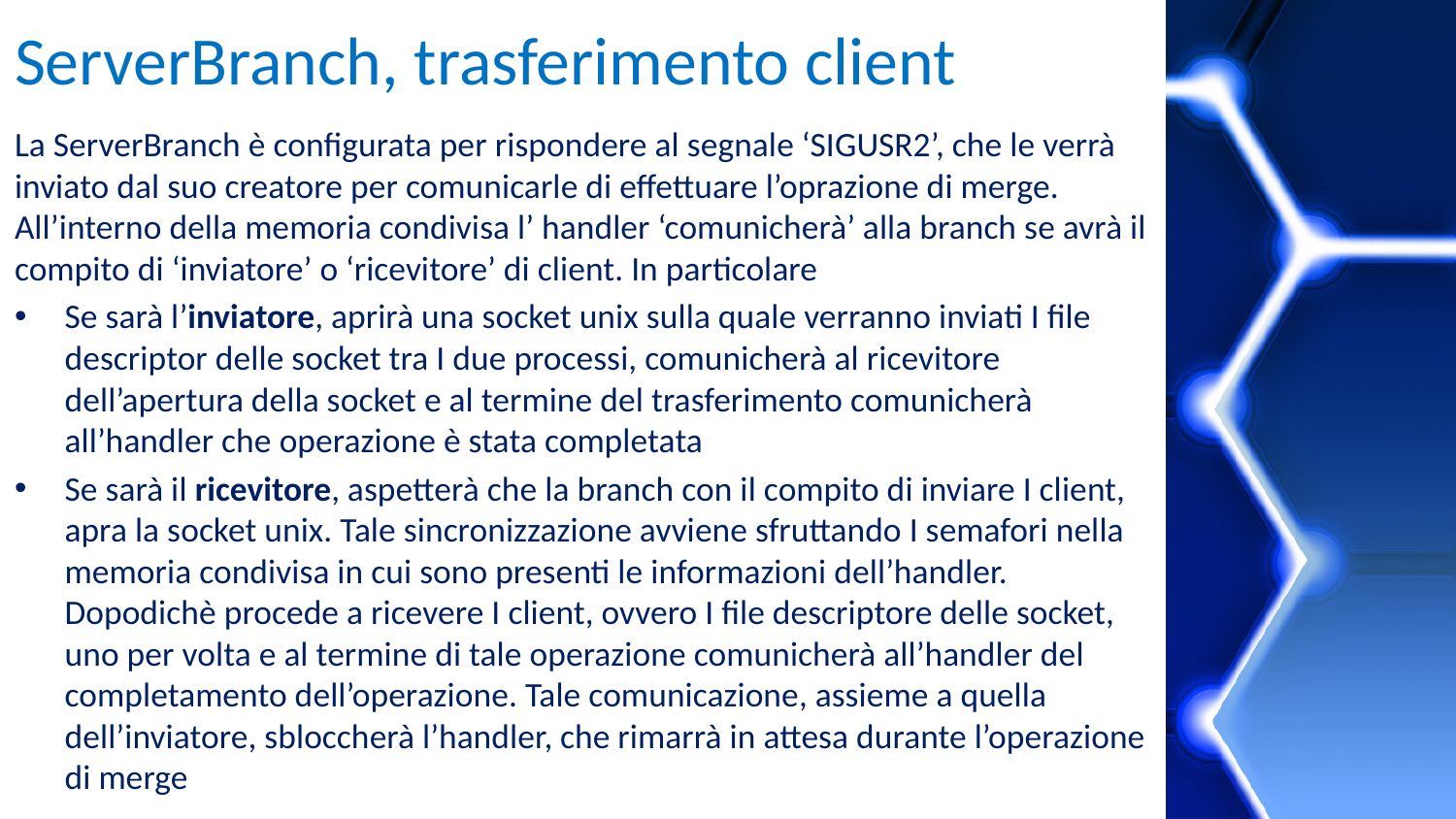

# ServerBranch, trasferimento client
La ServerBranch è configurata per rispondere al segnale ‘SIGUSR2’, che le verrà inviato dal suo creatore per comunicarle di effettuare l’oprazione di merge. All’interno della memoria condivisa l’ handler ‘comunicherà’ alla branch se avrà il compito di ‘inviatore’ o ‘ricevitore’ di client. In particolare
Se sarà l’inviatore, aprirà una socket unix sulla quale verranno inviati I file descriptor delle socket tra I due processi, comunicherà al ricevitore dell’apertura della socket e al termine del trasferimento comunicherà all’handler che operazione è stata completata
Se sarà il ricevitore, aspetterà che la branch con il compito di inviare I client, apra la socket unix. Tale sincronizzazione avviene sfruttando I semafori nella memoria condivisa in cui sono presenti le informazioni dell’handler. Dopodichè procede a ricevere I client, ovvero I file descriptore delle socket, uno per volta e al termine di tale operazione comunicherà all’handler del completamento dell’operazione. Tale comunicazione, assieme a quella dell’inviatore, sbloccherà l’handler, che rimarrà in attesa durante l’operazione di merge